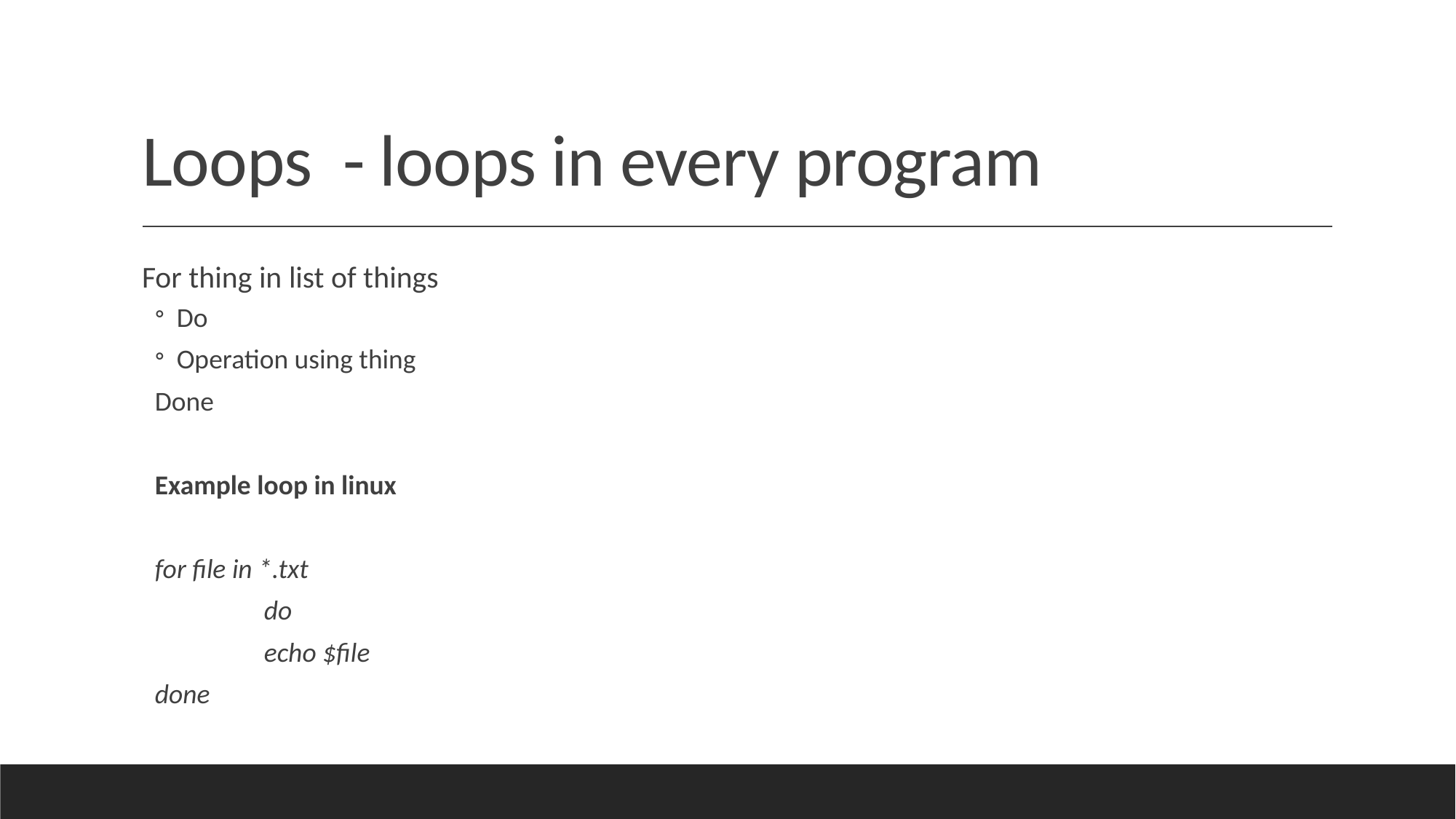

# Loops  - loops in every program
For thing in list of things
Do
Operation using thing
Done

Example loop in linux

for file in *.txt
	do
	echo $file
done